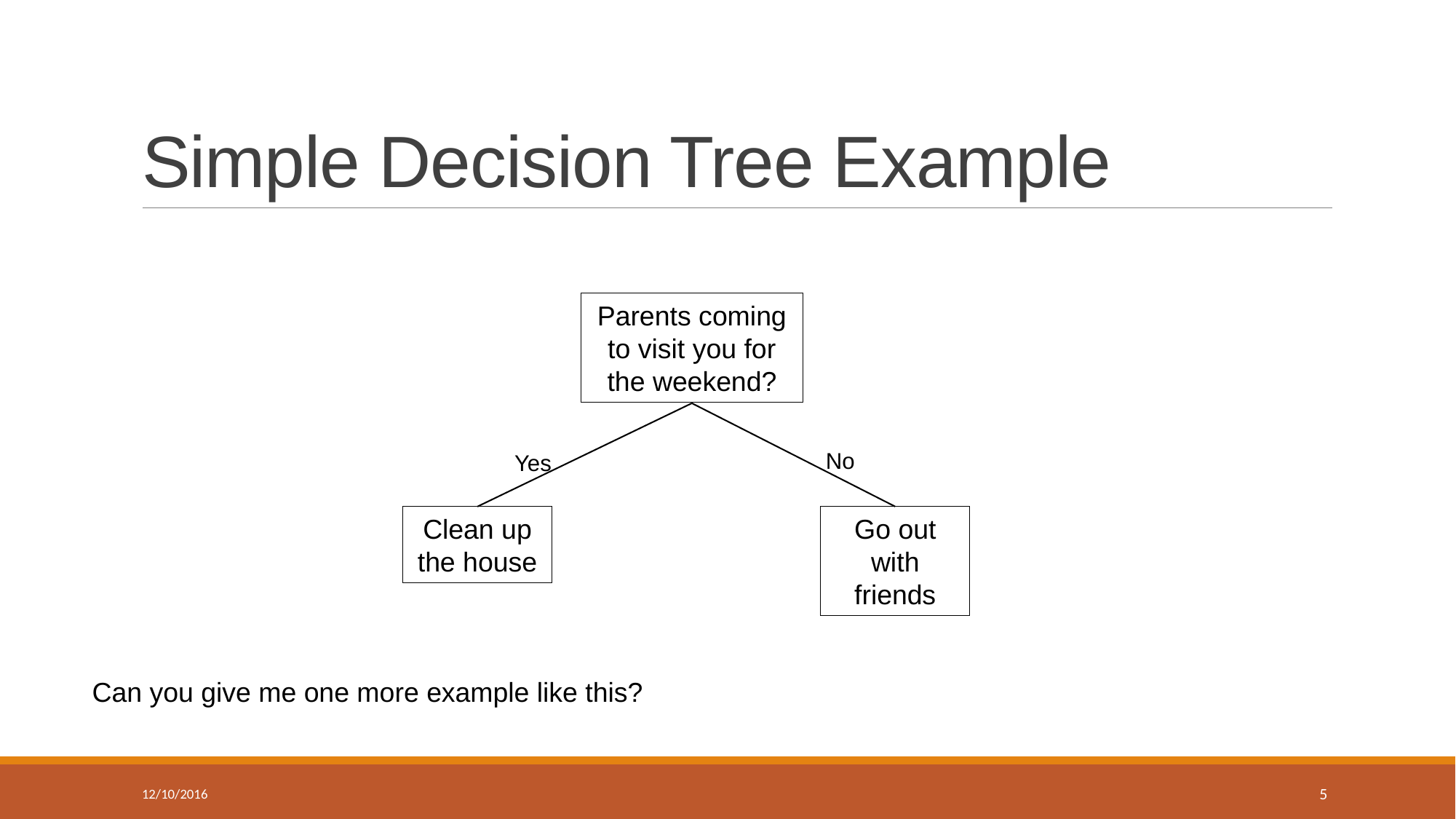

# Simple Decision Tree Example
Parents coming to visit you for the weekend?
Clean up the house
Go out with friends
No
Yes
Can you give me one more example like this?
12/10/2016
5